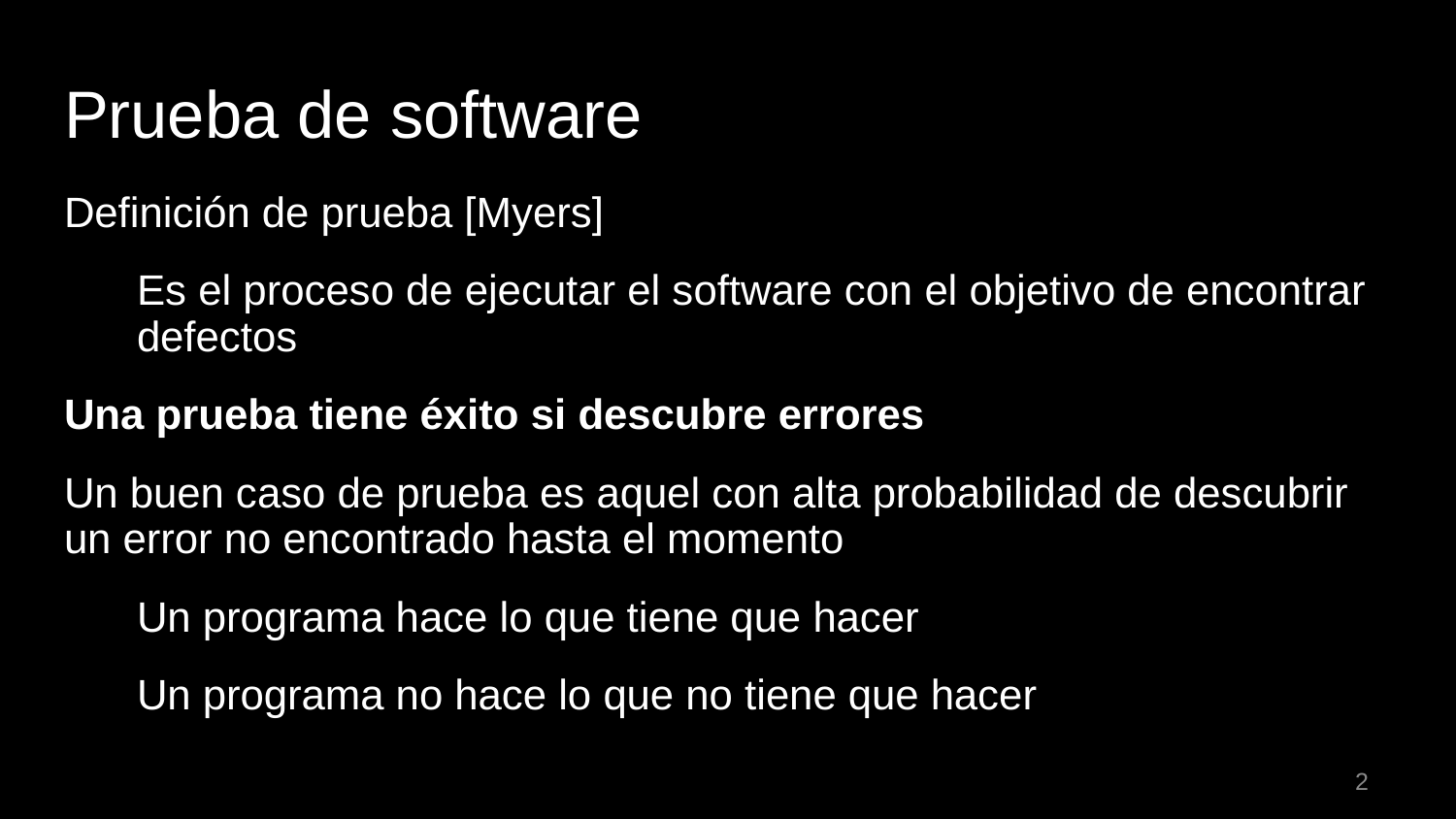

# Prueba de software
Definición de prueba [Myers]
Es el proceso de ejecutar el software con el objetivo de encontrar defectos
Una prueba tiene éxito si descubre errores
Un buen caso de prueba es aquel con alta probabilidad de descubrir un error no encontrado hasta el momento
Un programa hace lo que tiene que hacer
Un programa no hace lo que no tiene que hacer
2